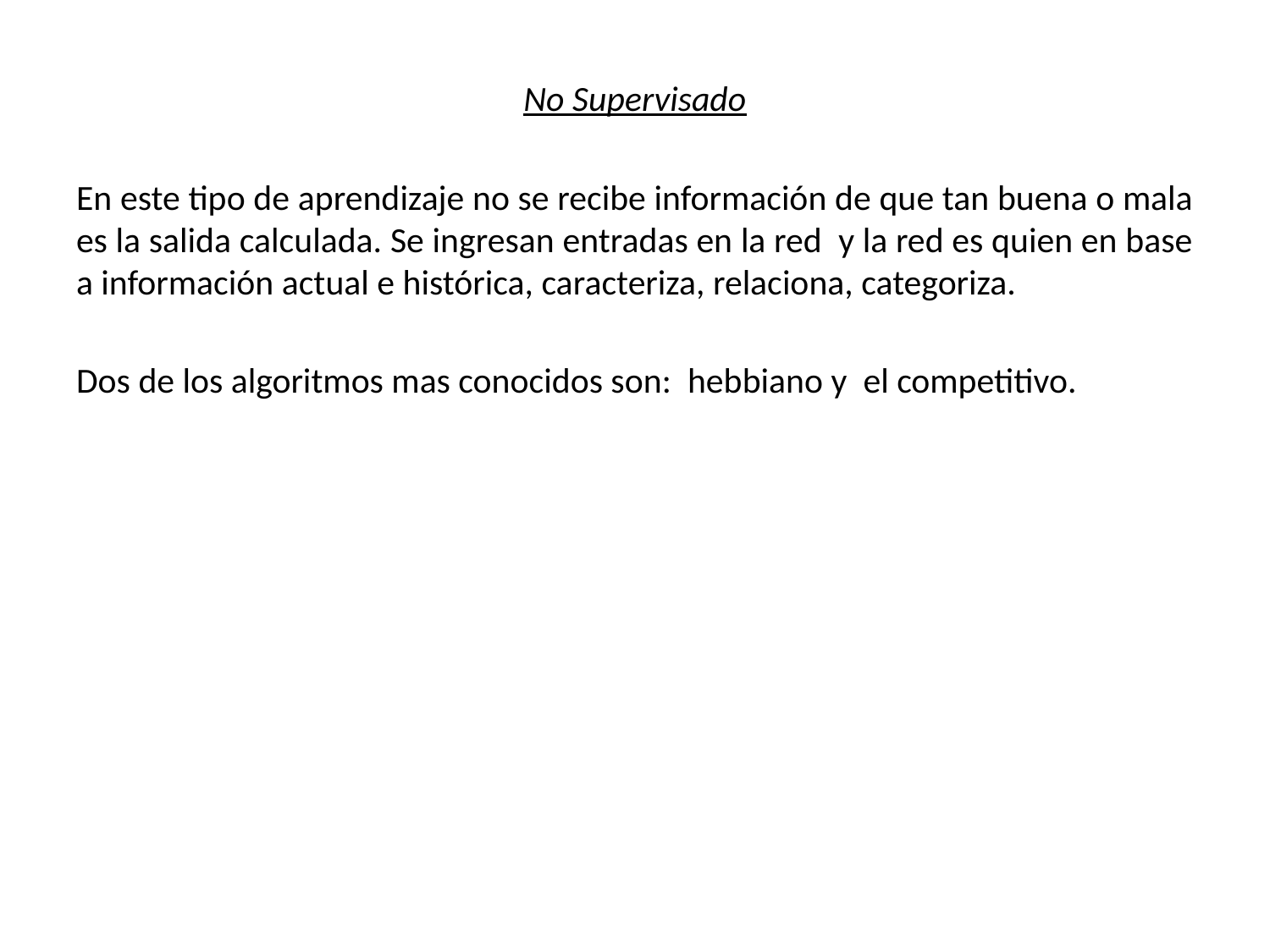

No Supervisado

En este tipo de aprendizaje no se recibe información de que tan buena o mala es la salida calculada. Se ingresan entradas en la red  y la red es quien en base a información actual e histórica, caracteriza, relaciona, categoriza.

Dos de los algoritmos mas conocidos son:  hebbiano y  el competitivo.